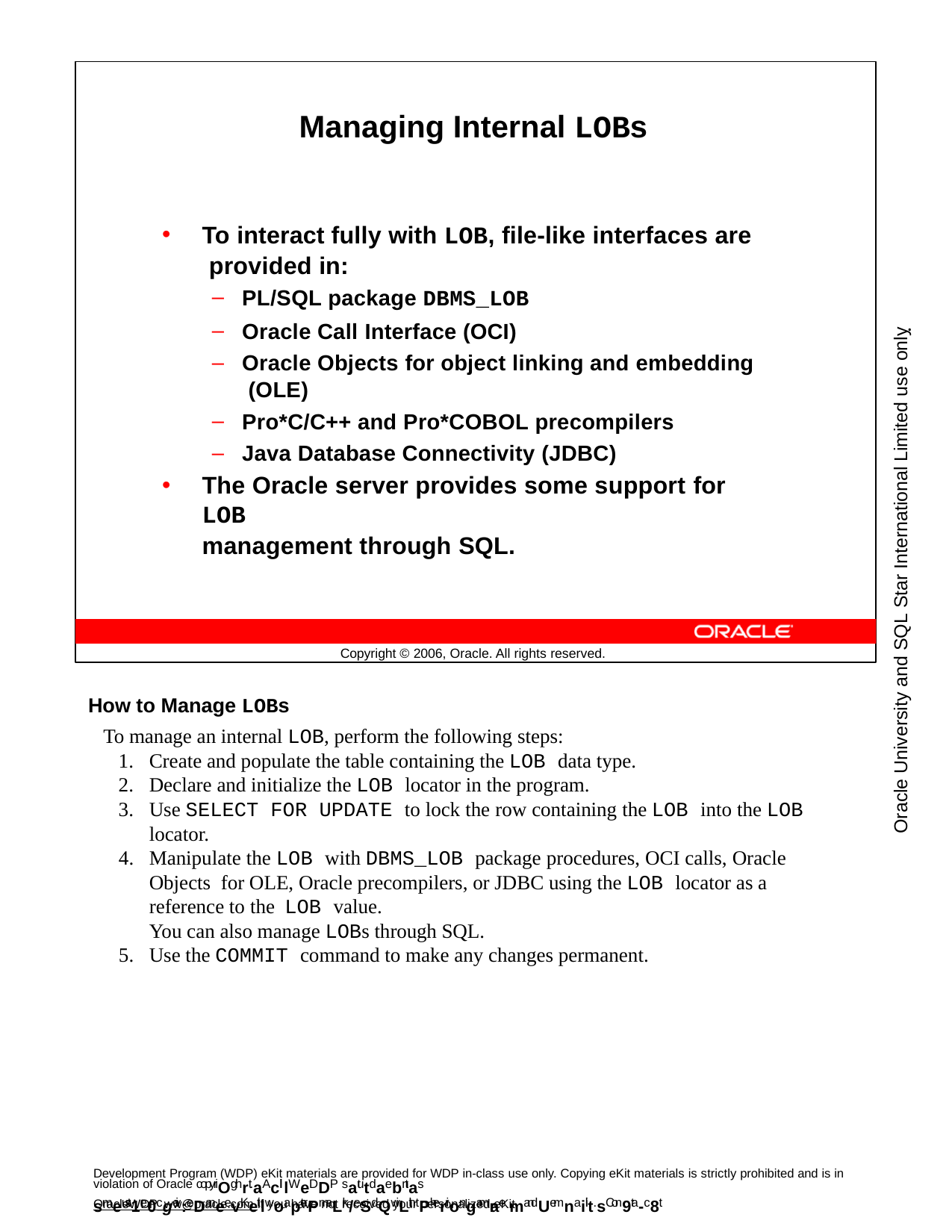

Managing Internal LOBs
To interact fully with LOB, file-like interfaces are  provided in:
PL/SQL package DBMS_LOB
Oracle Call Interface (OCI)
Oracle Objects for object linking and embedding  (OLE)
Pro*C/C++ and Pro*COBOL precompilers
Java Database Connectivity (JDBC)
The Oracle server provides some support for LOB
management through SQL.
Oracle University and SQL Star International Limited use onlyฺ
Copyright © 2006, Oracle. All rights reserved.
How to Manage LOBs
To manage an internal LOB, perform the following steps:
Create and populate the table containing the LOB data type.
Declare and initialize the LOB locator in the program.
Use SELECT FOR UPDATE to lock the row containing the LOB into the LOB locator.
Manipulate the LOB with DBMS_LOB package procedures, OCI calls, Oracle Objects  for OLE, Oracle precompilers, or JDBC using the LOB locator as a reference to the  LOB value.
You can also manage LOBs through SQL.
Use the COMMIT command to make any changes permanent.
Development Program (WDP) eKit materials are provided for WDP in-class use only. Copying eKit materials is strictly prohibited and is in
violation of Oracle copyriOghrt.aAcll lWeDDP satutdaebntas smeust1re0cgeiv:eDaneevKeitlwoapterPmaLrk/eSdQwiLth tPherirongamrae mandUemnaiilt.sCon9ta-c8t
OracleWDP_ww@oracle.com if you have not received your personalized eKit.